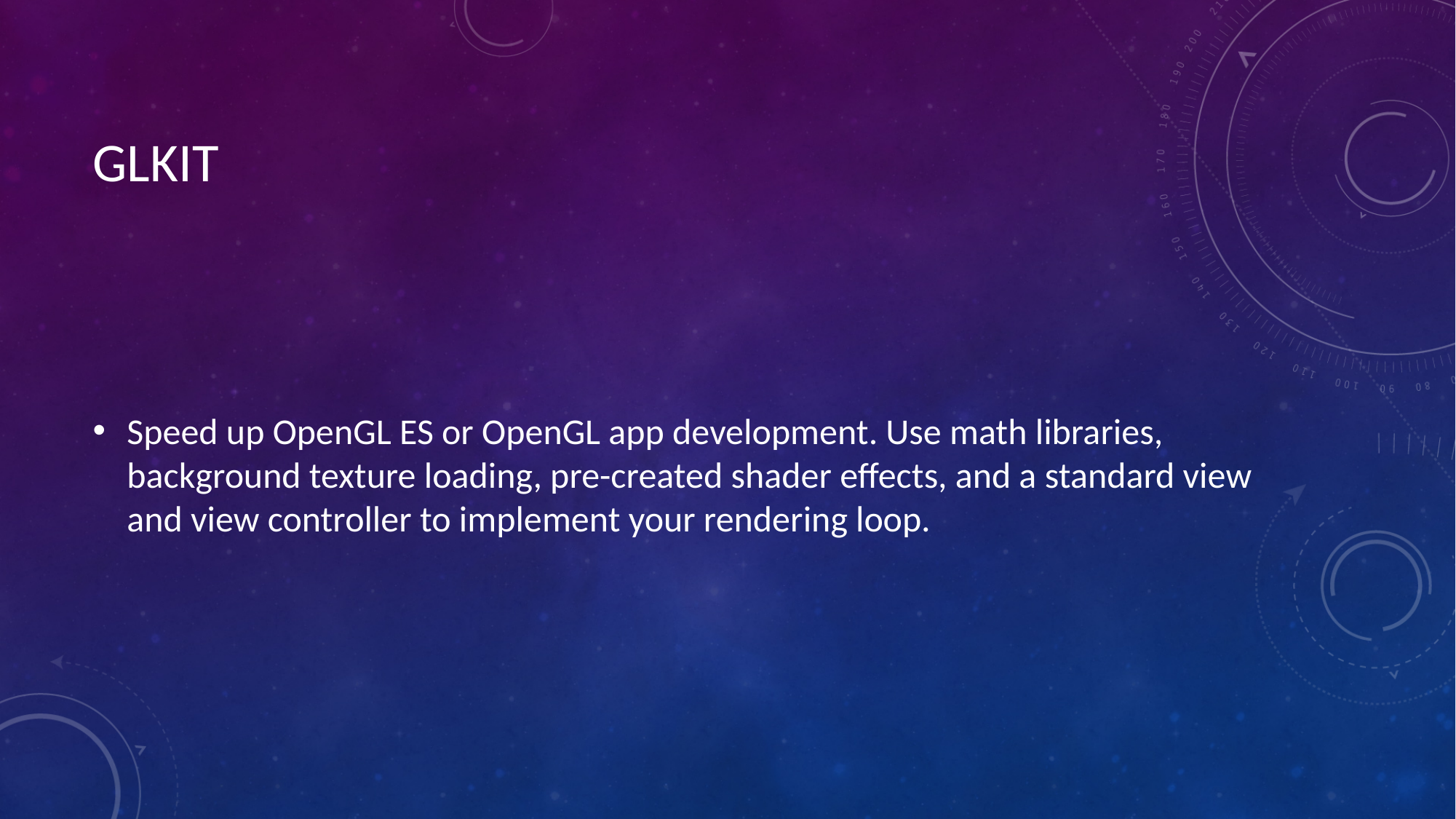

# GLKit
Speed up OpenGL ES or OpenGL app development. Use math libraries, background texture loading, pre-created shader effects, and a standard view and view controller to implement your rendering loop.